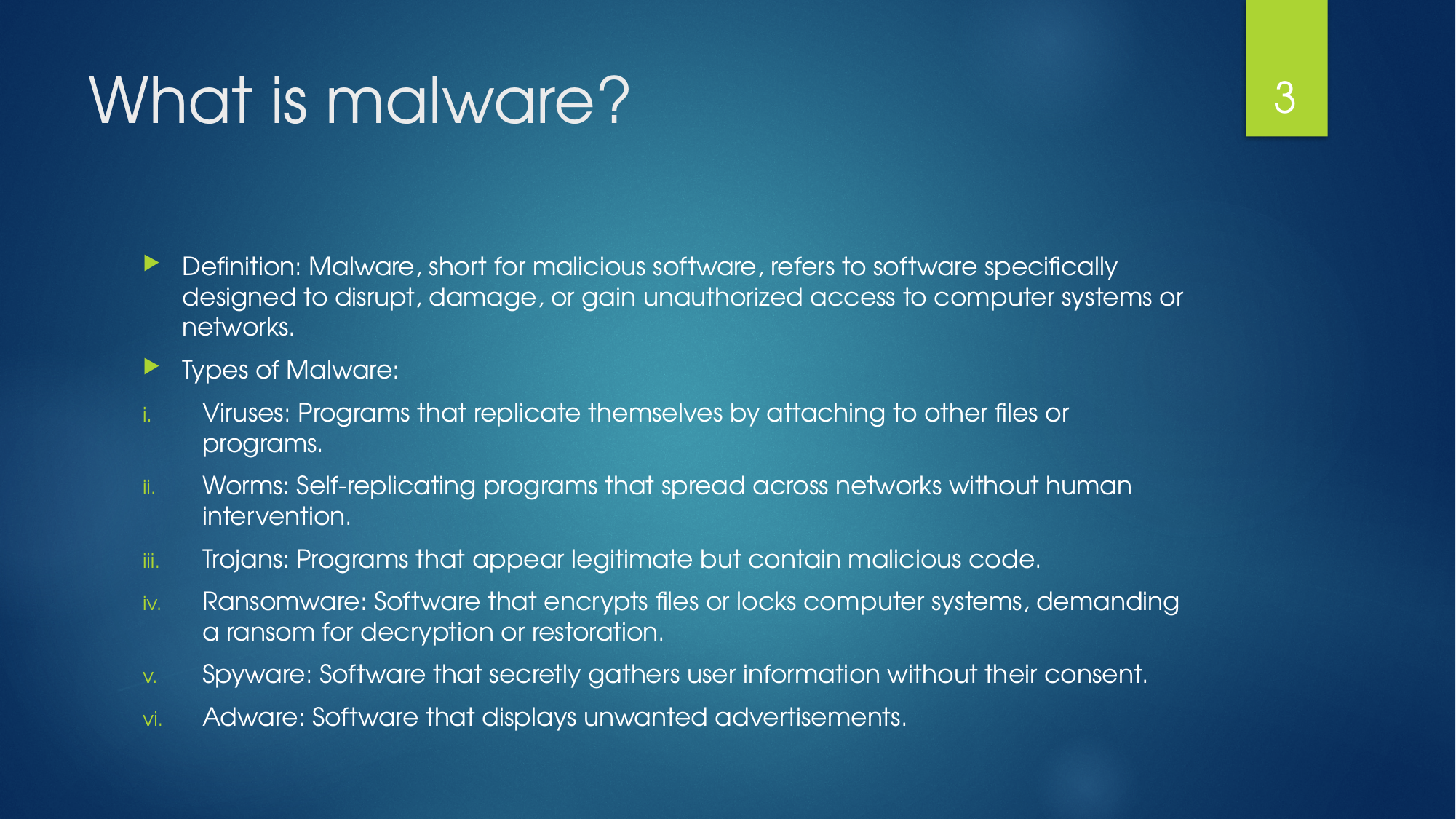

3
# What is malware?
Definition: Malware, short for malicious software, refers to software specifically designed to disrupt, damage, or gain unauthorized access to computer systems or networks.
Types of Malware:
Viruses: Programs that replicate themselves by attaching to other files or programs.
Worms: Self-replicating programs that spread across networks without human intervention.
Trojans: Programs that appear legitimate but contain malicious code.
Ransomware: Software that encrypts files or locks computer systems, demanding a ransom for decryption or restoration.
Spyware: Software that secretly gathers user information without their consent.
Adware: Software that displays unwanted advertisements.